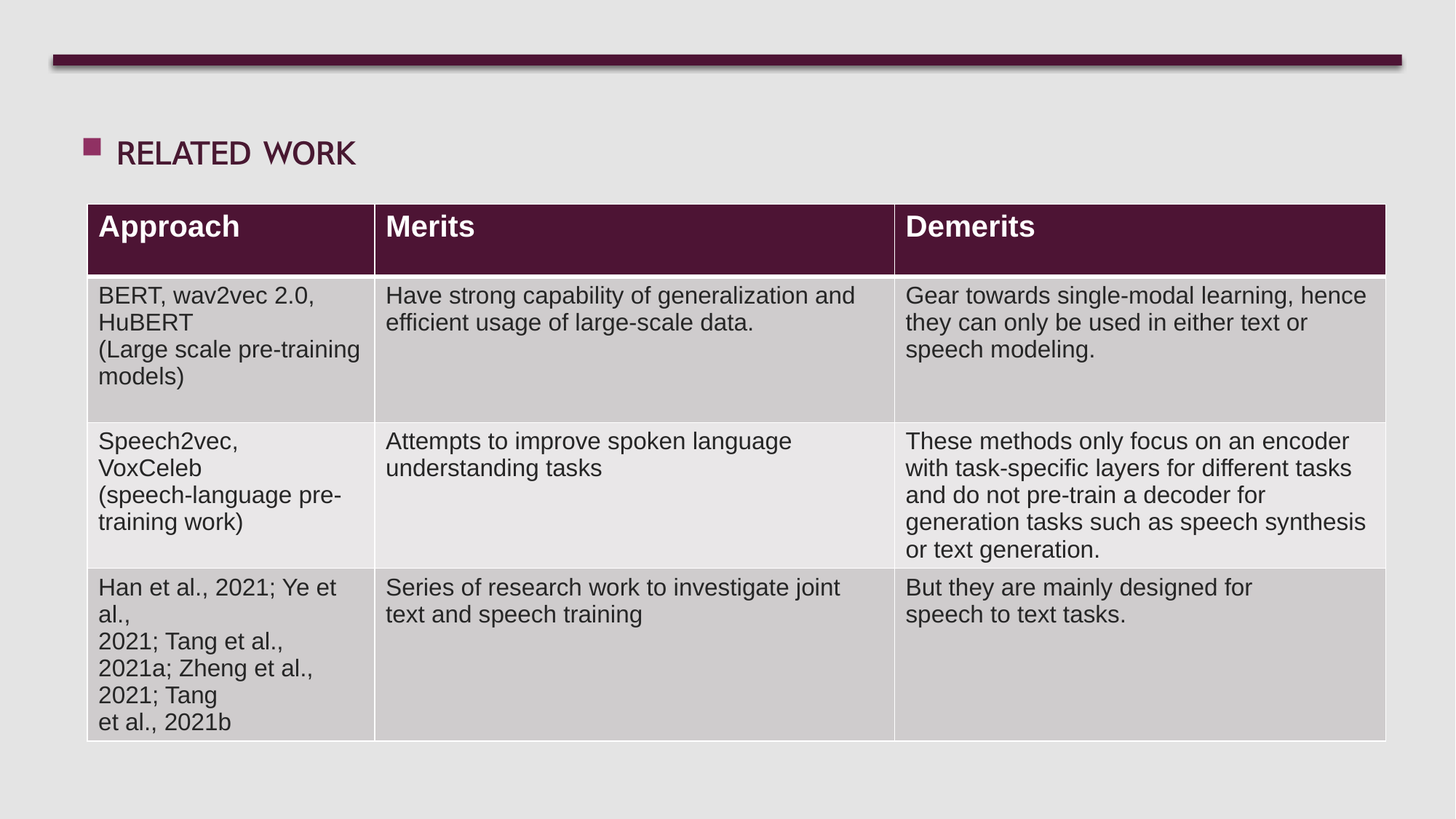

RELATED WORK

| Approach | Merits | Demerits |
| --- | --- | --- |
| BERT, wav2vec 2.0, HuBERT (Large scale pre-training models) | Have strong capability of generalization and efficient usage of large-scale data. | Gear towards single-modal learning, hence they can only be used in either text or speech modeling. |
| Speech2vec, VoxCeleb (speech-language pre-training work) | Attempts to improve spoken language understanding tasks | These methods only focus on an encoder with task-specific layers for different tasks and do not pre-train a decoder for generation tasks such as speech synthesis or text generation. |
| Han et al., 2021; Ye et al., 2021; Tang et al., 2021a; Zheng et al., 2021; Tang et al., 2021b | Series of research work to investigate joint text and speech training | But they are mainly designed for speech to text tasks. |